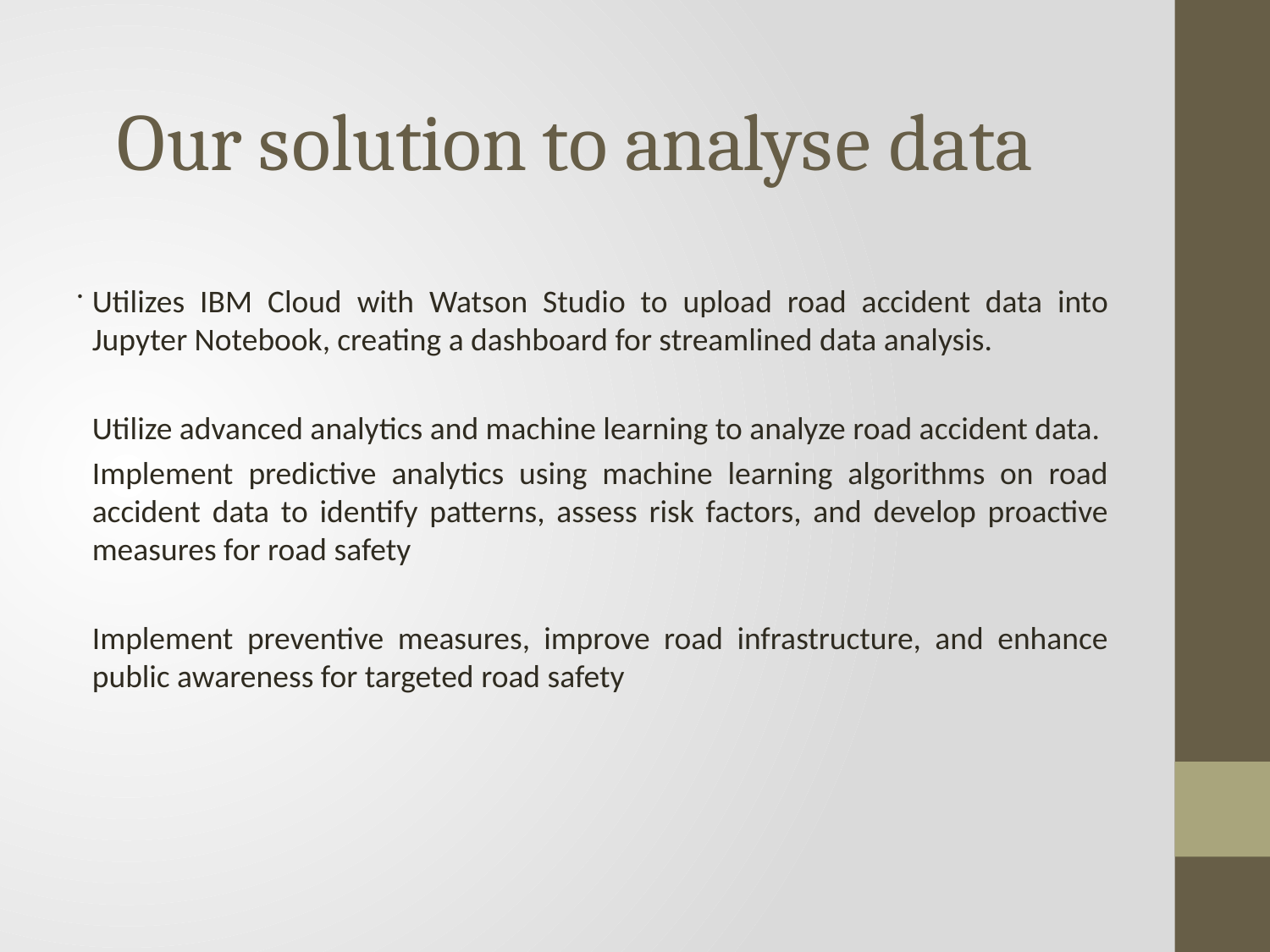

# Our solution to analyse data

.
Utilizes IBM Cloud with Watson Studio to upload road accident data into Jupyter Notebook, creating a dashboard for streamlined data analysis.

Utilize advanced analytics and machine learning to analyze road accident data.
Implement predictive analytics using machine learning algorithms on road accident data to identify patterns, assess risk factors, and develop proactive measures for road safety

Implement preventive measures, improve road infrastructure, and enhance public awareness for targeted road safety